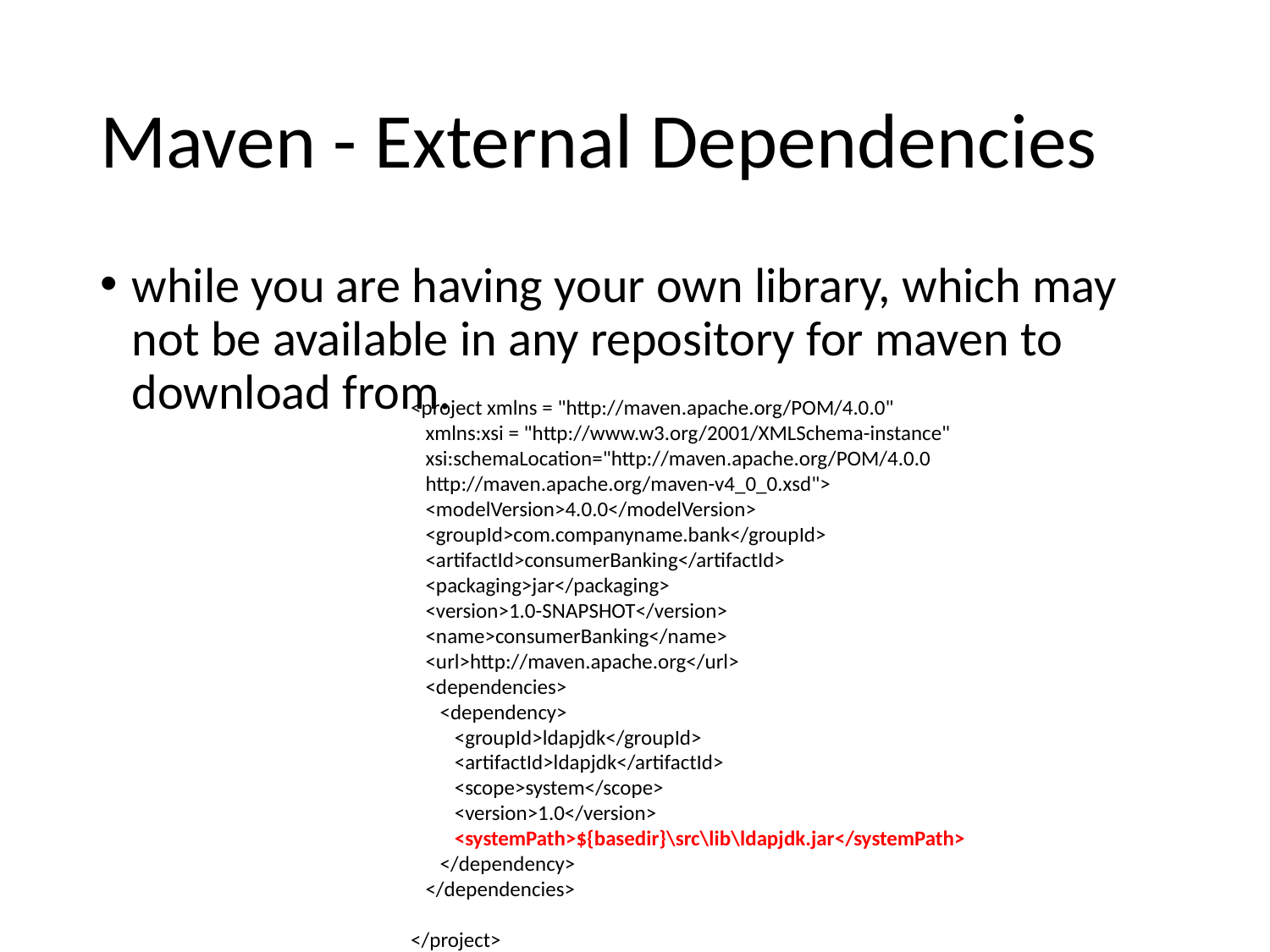

# Maven - External Dependencies
while you are having your own library, which may not be available in any repository for maven to download from.
<project xmlns = "http://maven.apache.org/POM/4.0.0"
   xmlns:xsi = "http://www.w3.org/2001/XMLSchema-instance"
   xsi:schemaLocation="http://maven.apache.org/POM/4.0.0
   http://maven.apache.org/maven-v4_0_0.xsd">
   <modelVersion>4.0.0</modelVersion>
   <groupId>com.companyname.bank</groupId>
   <artifactId>consumerBanking</artifactId>
   <packaging>jar</packaging>
   <version>1.0-SNAPSHOT</version>
   <name>consumerBanking</name>
   <url>http://maven.apache.org</url>
   <dependencies>
      <dependency>
         <groupId>ldapjdk</groupId>
         <artifactId>ldapjdk</artifactId>
         <scope>system</scope>
         <version>1.0</version>
         <systemPath>${basedir}\src\lib\ldapjdk.jar</systemPath>
      </dependency>
   </dependencies>

</project>